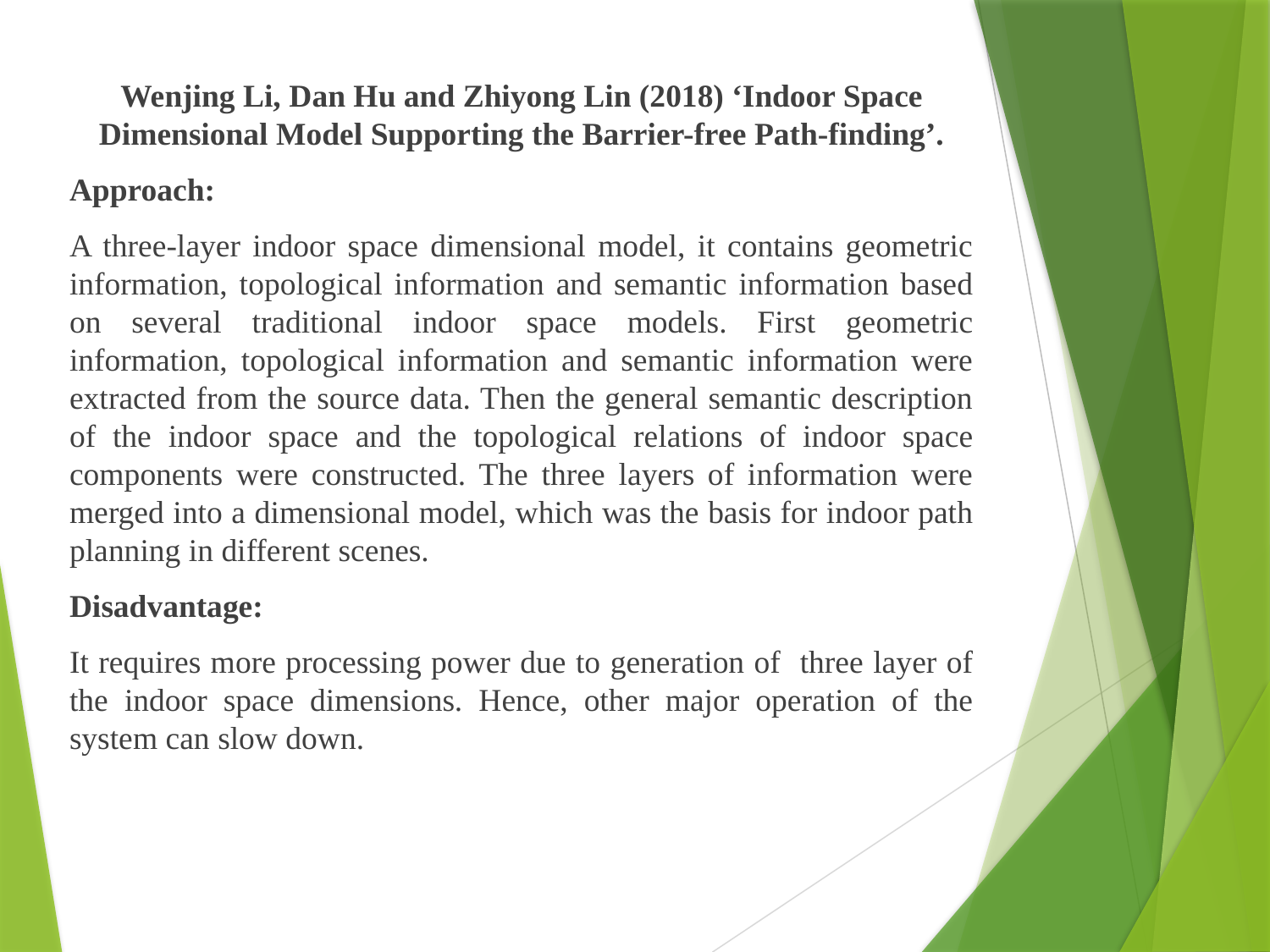

Wenjing Li, Dan Hu and Zhiyong Lin (2018) ‘Indoor Space Dimensional Model Supporting the Barrier-free Path-finding’.
Approach:
A three-layer indoor space dimensional model, it contains geometric information, topological information and semantic information based on several traditional indoor space models. First geometric information, topological information and semantic information were extracted from the source data. Then the general semantic description of the indoor space and the topological relations of indoor space components were constructed. The three layers of information were merged into a dimensional model, which was the basis for indoor path planning in different scenes.
Disadvantage:
It requires more processing power due to generation of  three layer of the indoor space dimensions. Hence, other major operation of the system can slow down.